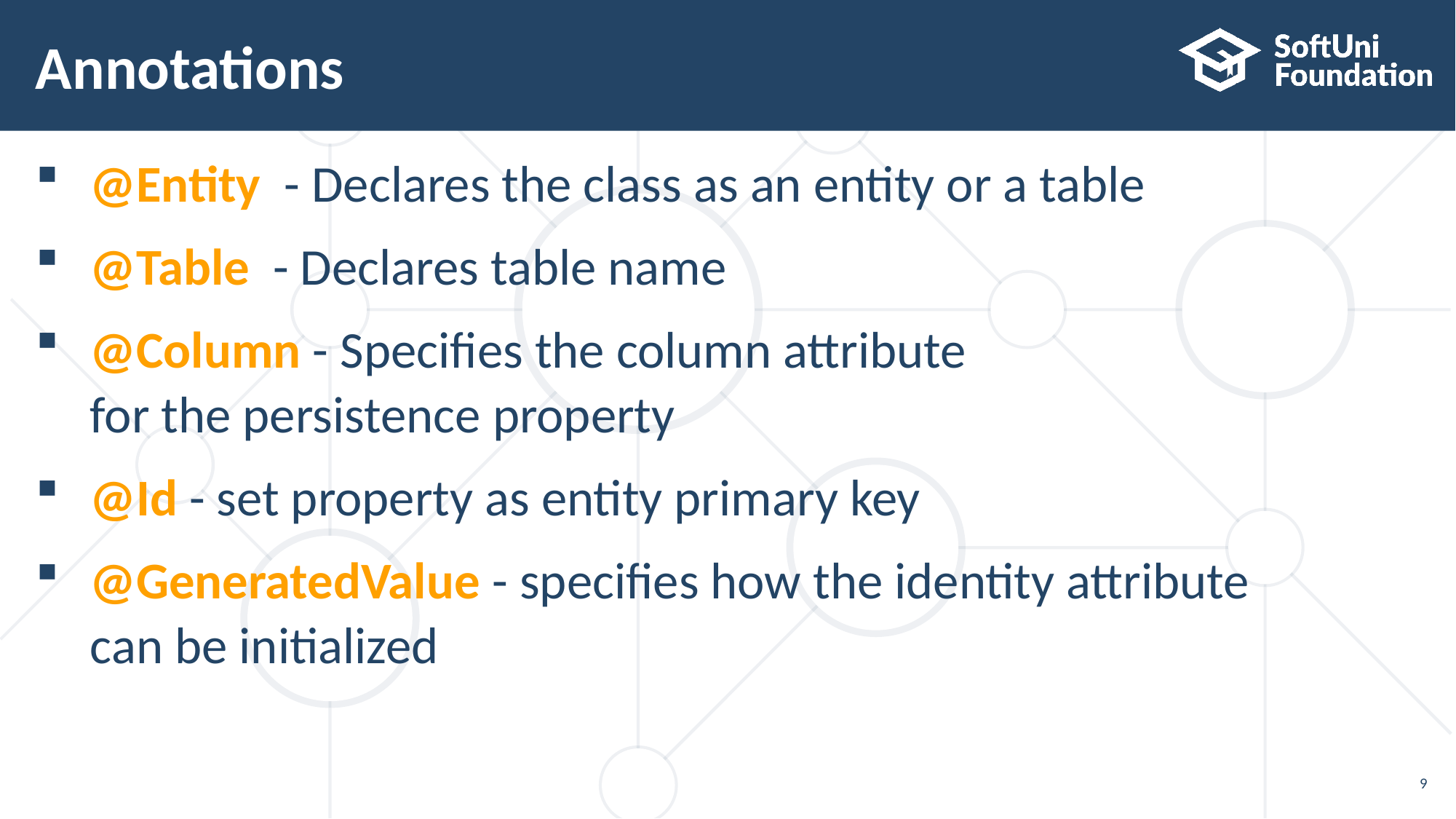

# Annotations
@Entity  - Declares the class as an entity or a table
@Table  - Declares table name
@Column - Specifies the column attribute
for the persistence property
@Id - set property as entity primary key
@GeneratedValue - specifies how the identity attribute
can be initialized
9